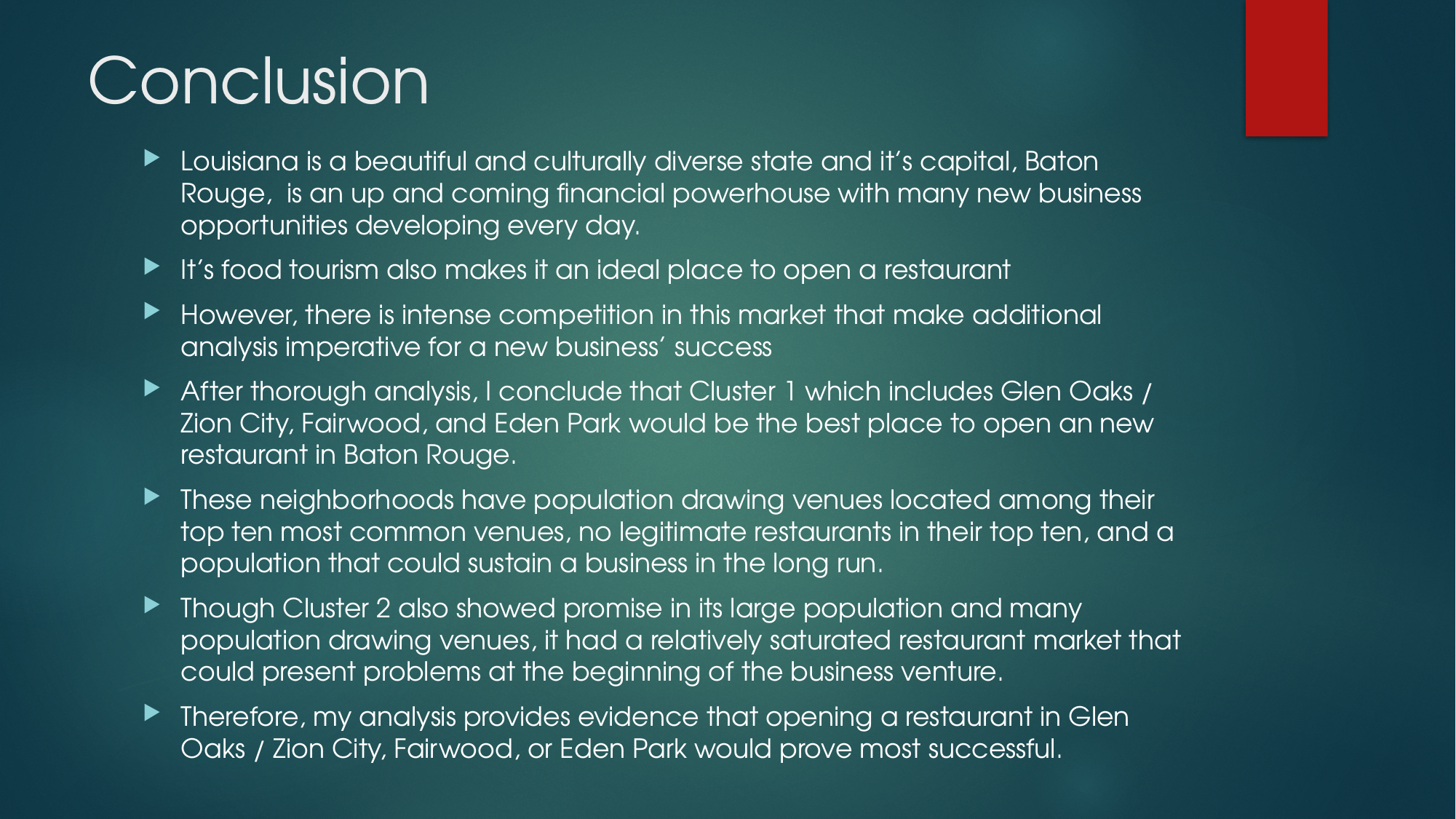

# Conclusion
Louisiana is a beautiful and culturally diverse state and it’s capital, Baton Rouge,  is an up and coming financial powerhouse with many new business opportunities developing every day.
It’s food tourism also makes it an ideal place to open a restaurant
However, there is intense competition in this market that make additional analysis imperative for a new business’ success
After thorough analysis, I conclude that Cluster 1 which includes Glen Oaks / Zion City, Fairwood, and Eden Park would be the best place to open an new restaurant in Baton Rouge.
These neighborhoods have population drawing venues located among their top ten most common venues, no legitimate restaurants in their top ten, and a population that could sustain a business in the long run.
Though Cluster 2 also showed promise in its large population and many population drawing venues, it had a relatively saturated restaurant market that could present problems at the beginning of the business venture.
Therefore, my analysis provides evidence that opening a restaurant in Glen Oaks / Zion City, Fairwood, or Eden Park would prove most successful.